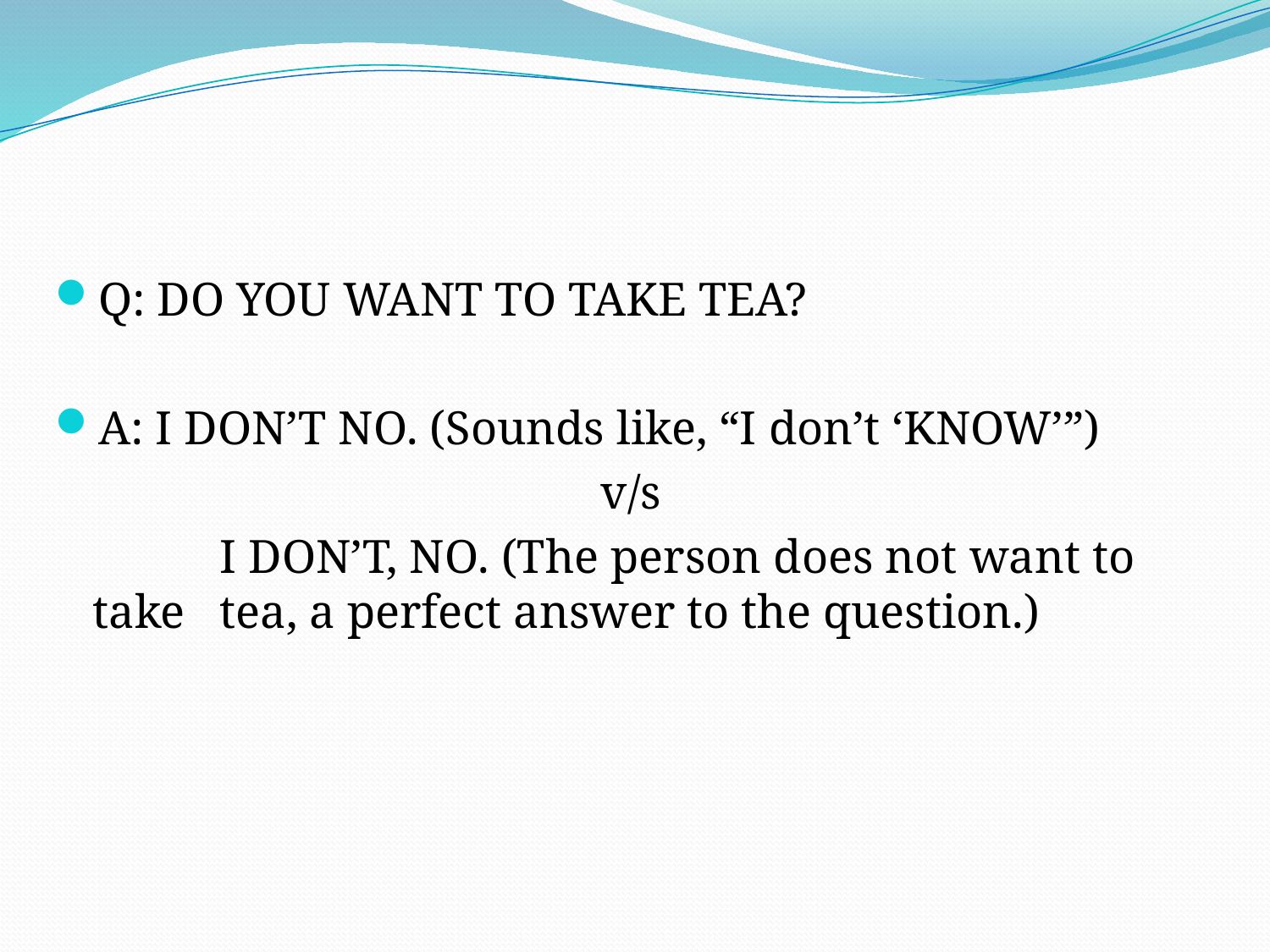

Q: DO YOU WANT TO TAKE TEA?

A: I DON’T NO. (Sounds like, “I don’t ‘KNOW’”)
					v/s
		I DON’T, NO. (The person does not want to take 	tea, a perfect answer to the question.)